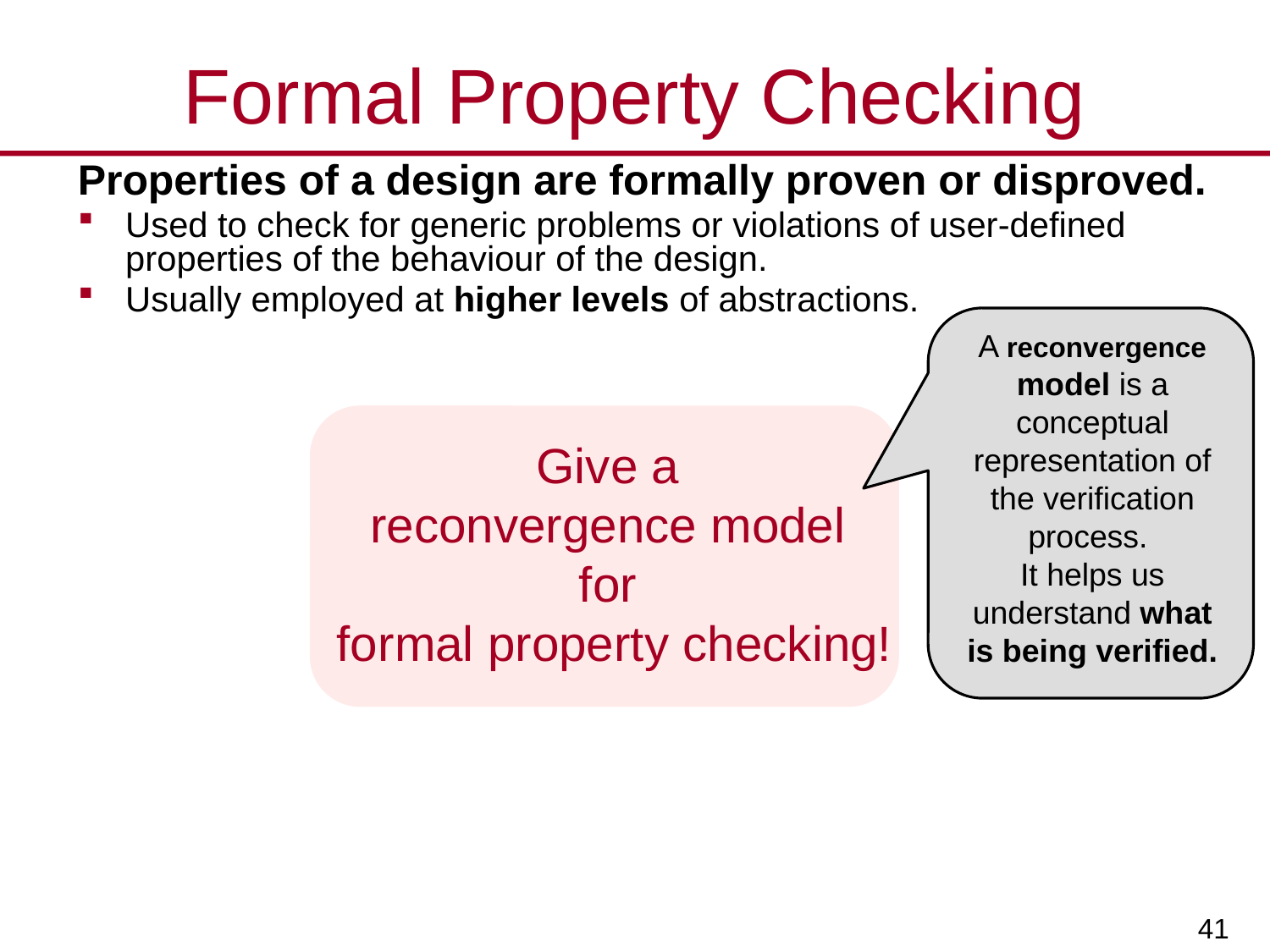

# Formal Property Checking
Properties of a design are formally proven or disproved.
Used to check for generic problems or violations of user-defined properties of the behaviour of the design.
Usually employed at higher levels of abstractions.

A reconvergence model is a conceptual representation of the verification process.
It helps us understand what is being verified.

Give a
reconvergence model
for
formal property checking!